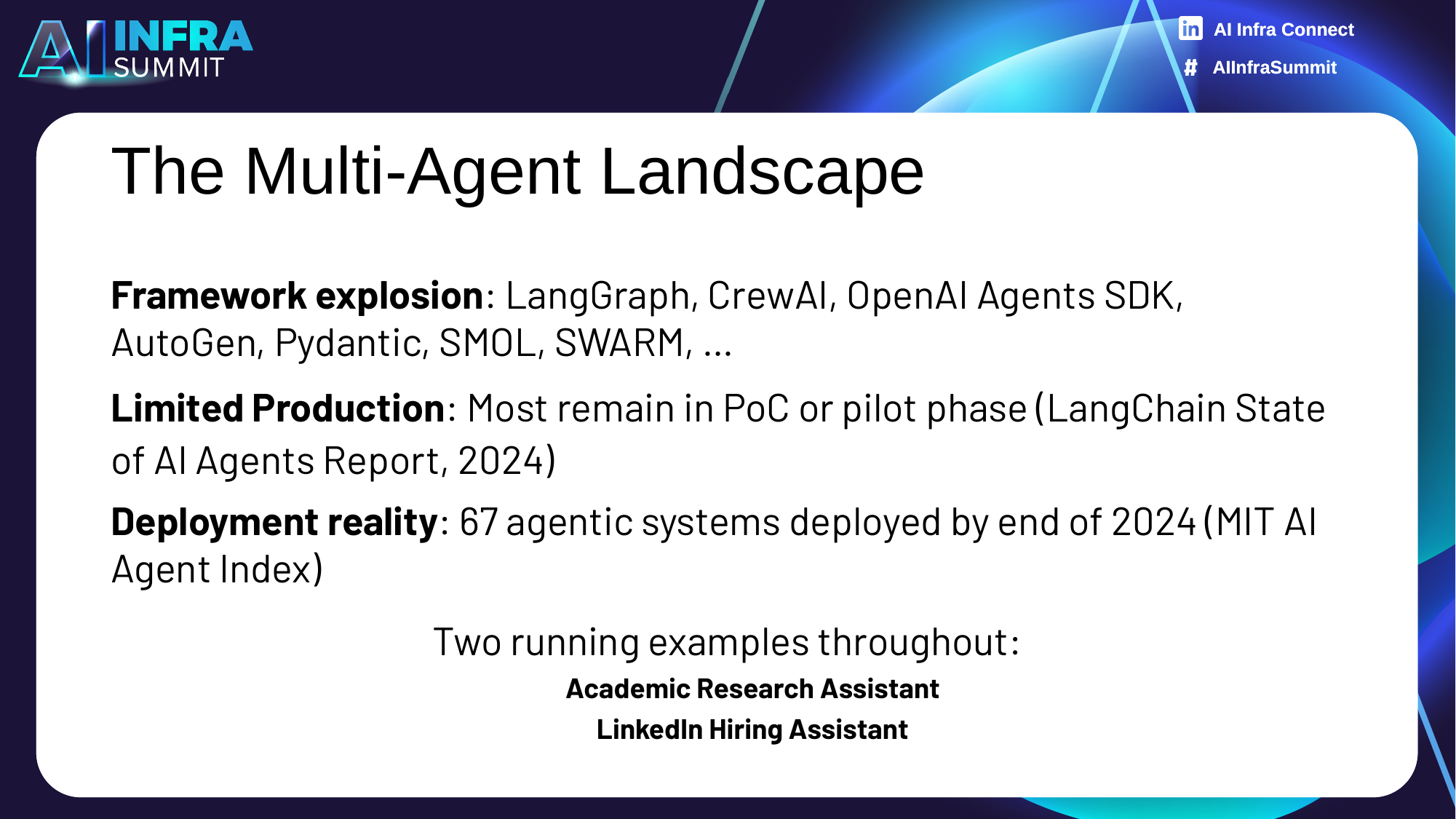

# The Multi-Agent Landscape
Framework explosion: LangGraph, CrewAI, OpenAI Agents SDK, AutoGen, Pydantic, SMOL, SWARM, …
Limited Production: Most remain in PoC or pilot phase (LangChain State of AI Agents Report, 2024)
Deployment reality: 67 agentic systems deployed by end of 2024 (MIT AI Agent Index)
Two running examples throughout:
Academic Research Assistant
LinkedIn Hiring Assistant